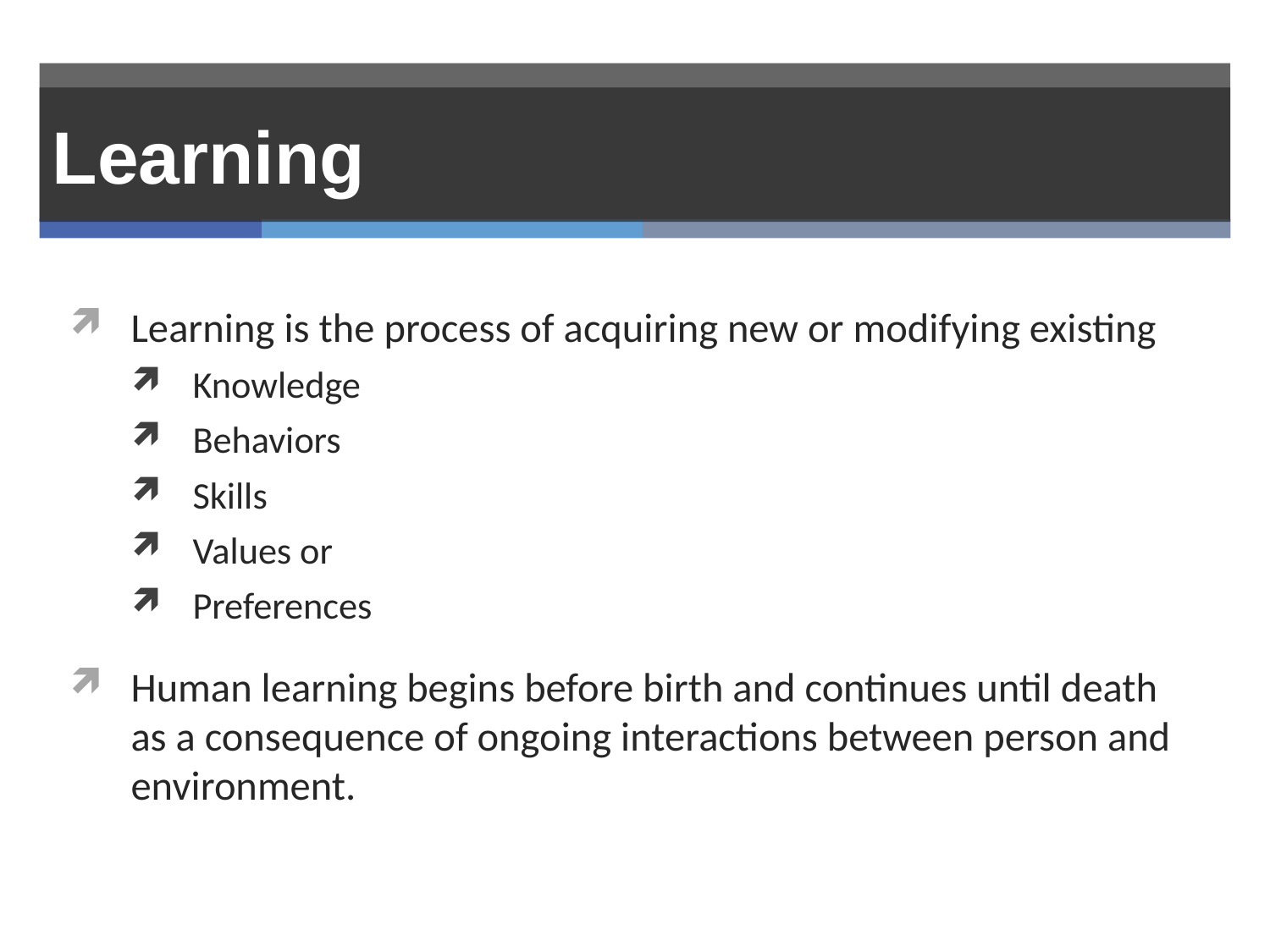

# Learning
Learning is the process of acquiring new or modifying existing
Knowledge
Behaviors
Skills
Values or
Preferences
Human learning begins before birth and continues until death as a consequence of ongoing interactions between person and environment.